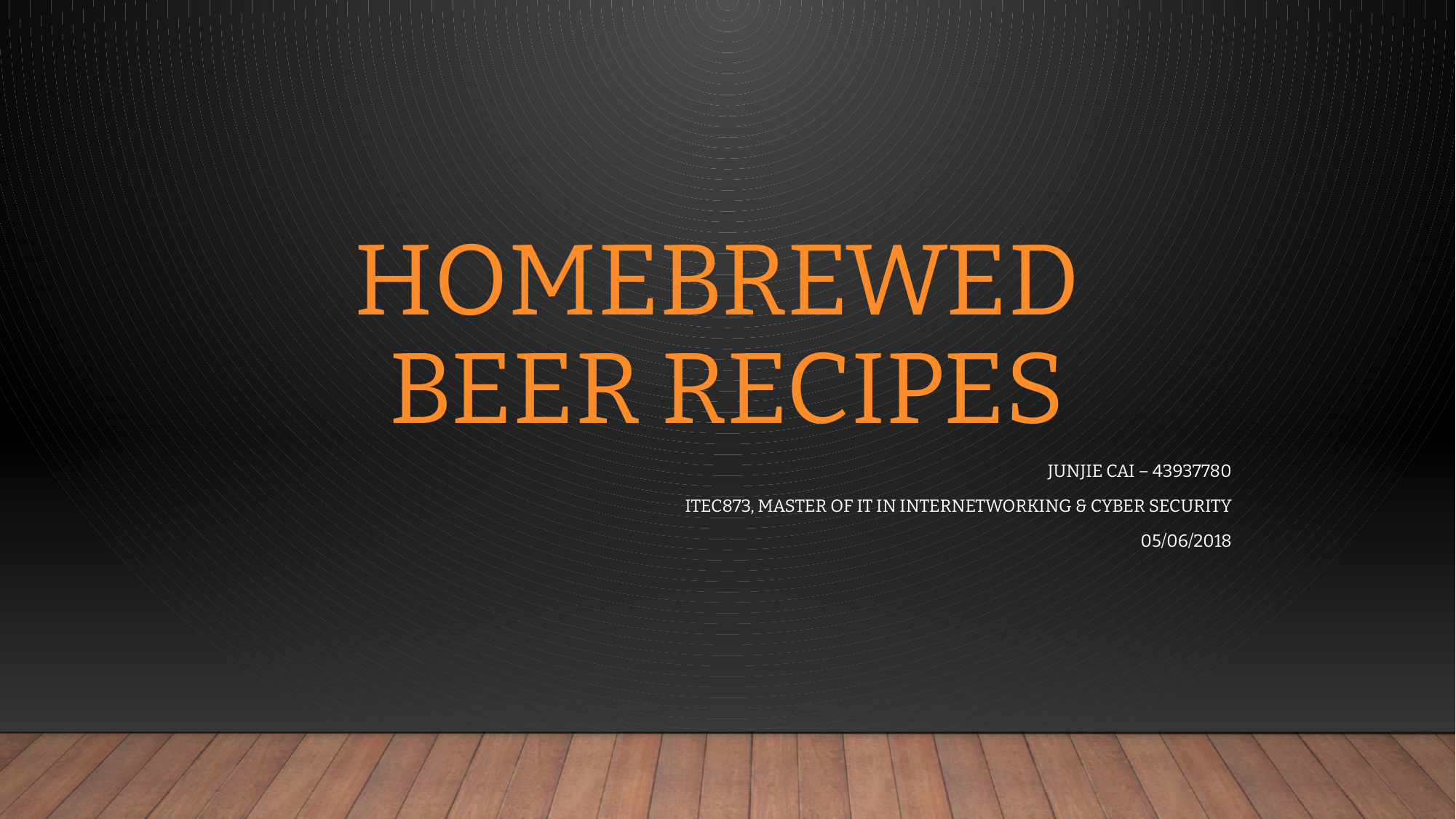

# homebrewed  BEER RECIPES
JUNJIE CAI – 43937780
itec873, Master of IT in Internetworking & Cyber Security
05/06/2018